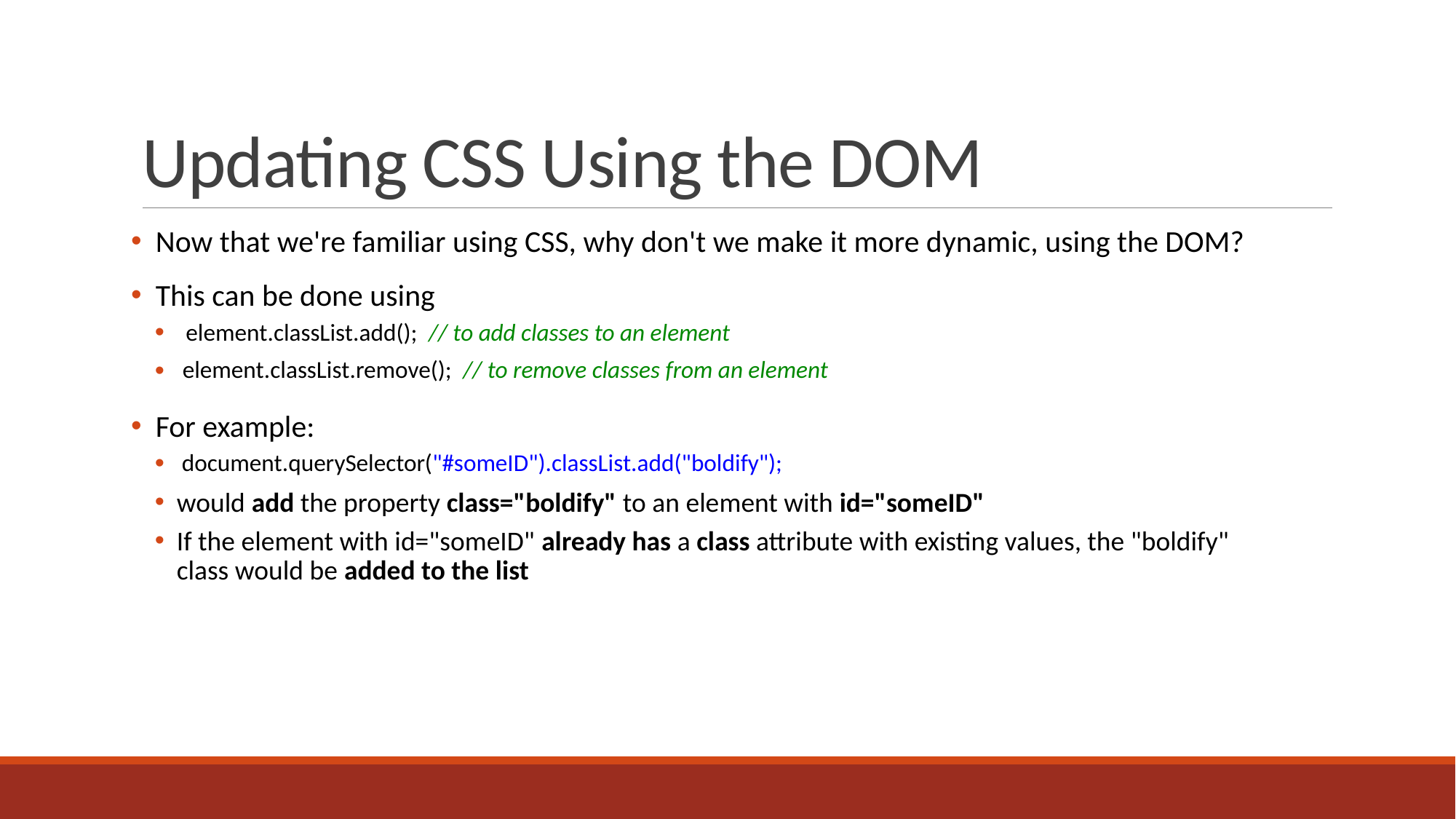

# Updating CSS Using the DOM
  Now that we're familiar using CSS, why don't we make it more dynamic, using the DOM?
  This can be done using

  For example:

would add the property class="boldify" to an element with id="someID"
If the element with id="someID" already has a class attribute with existing values, the "boldify"
class would be added to the list
element.classList.add();  // to add classes to an element
element.classList.remove();  // to remove classes from an element
document.querySelector("#someID").classList.add("boldify");